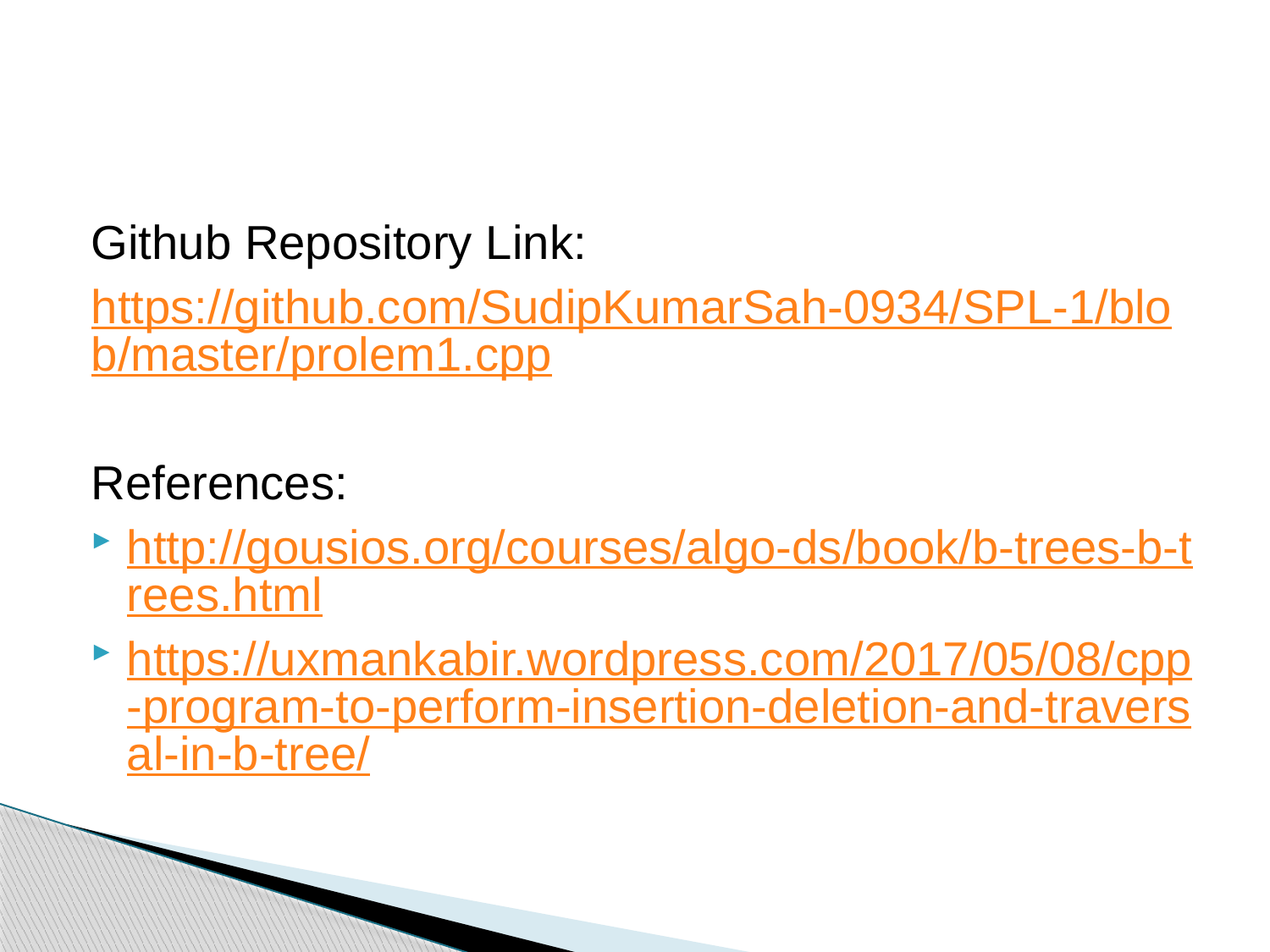

Github Repository Link:
https://github.com/SudipKumarSah-0934/SPL-1/blob/master/prolem1.cpp

References:
http://gousios.org/courses/algo-ds/book/b-trees-b-trees.html
https://uxmankabir.wordpress.com/2017/05/08/cpp-program-to-perform-insertion-deletion-and-traversal-in-b-tree/